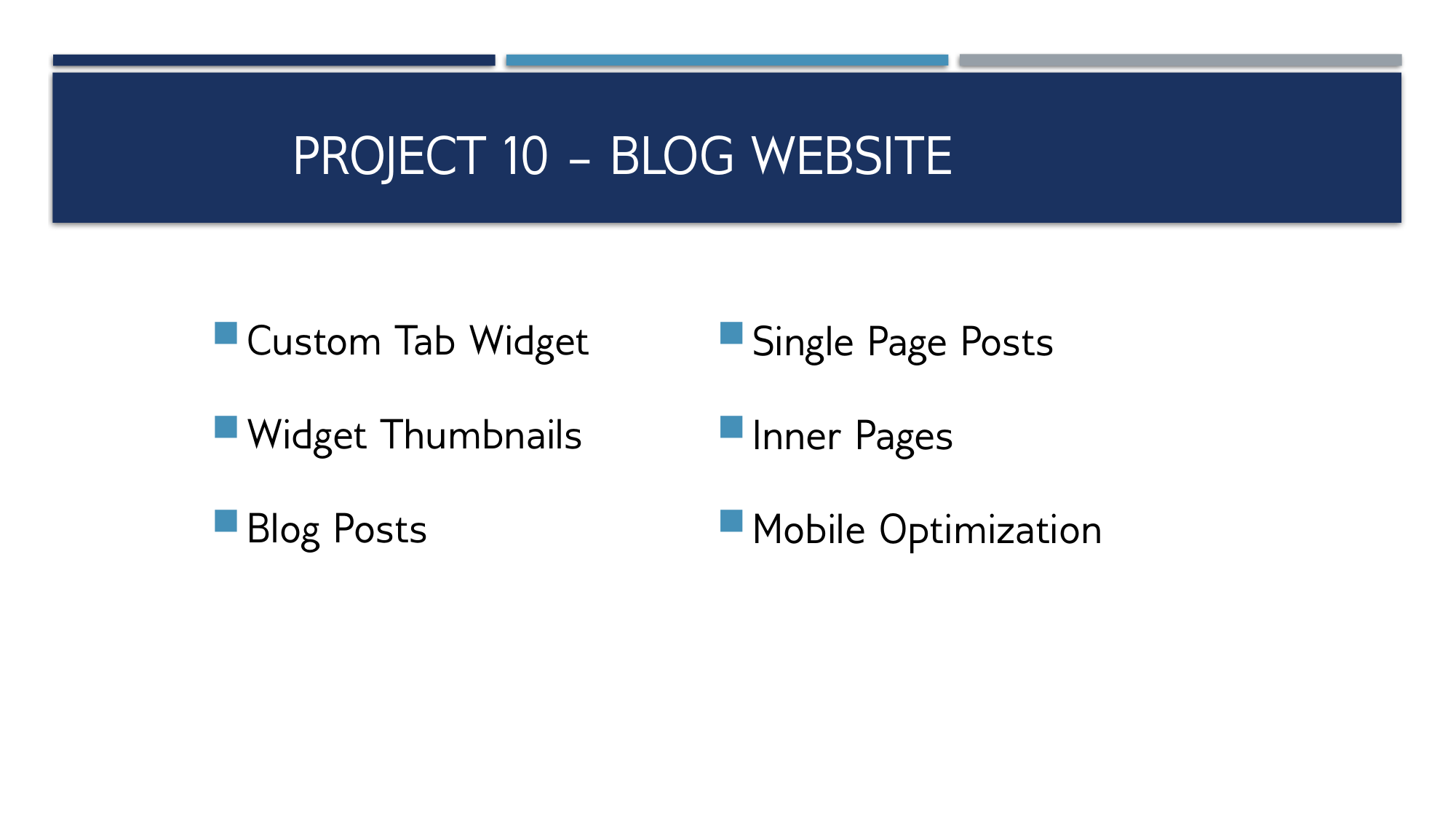

# Project 10 – Blog Website
Custom Tab Widget
Widget Thumbnails
Blog Posts
Single Page Posts
Inner Pages
Mobile Optimization